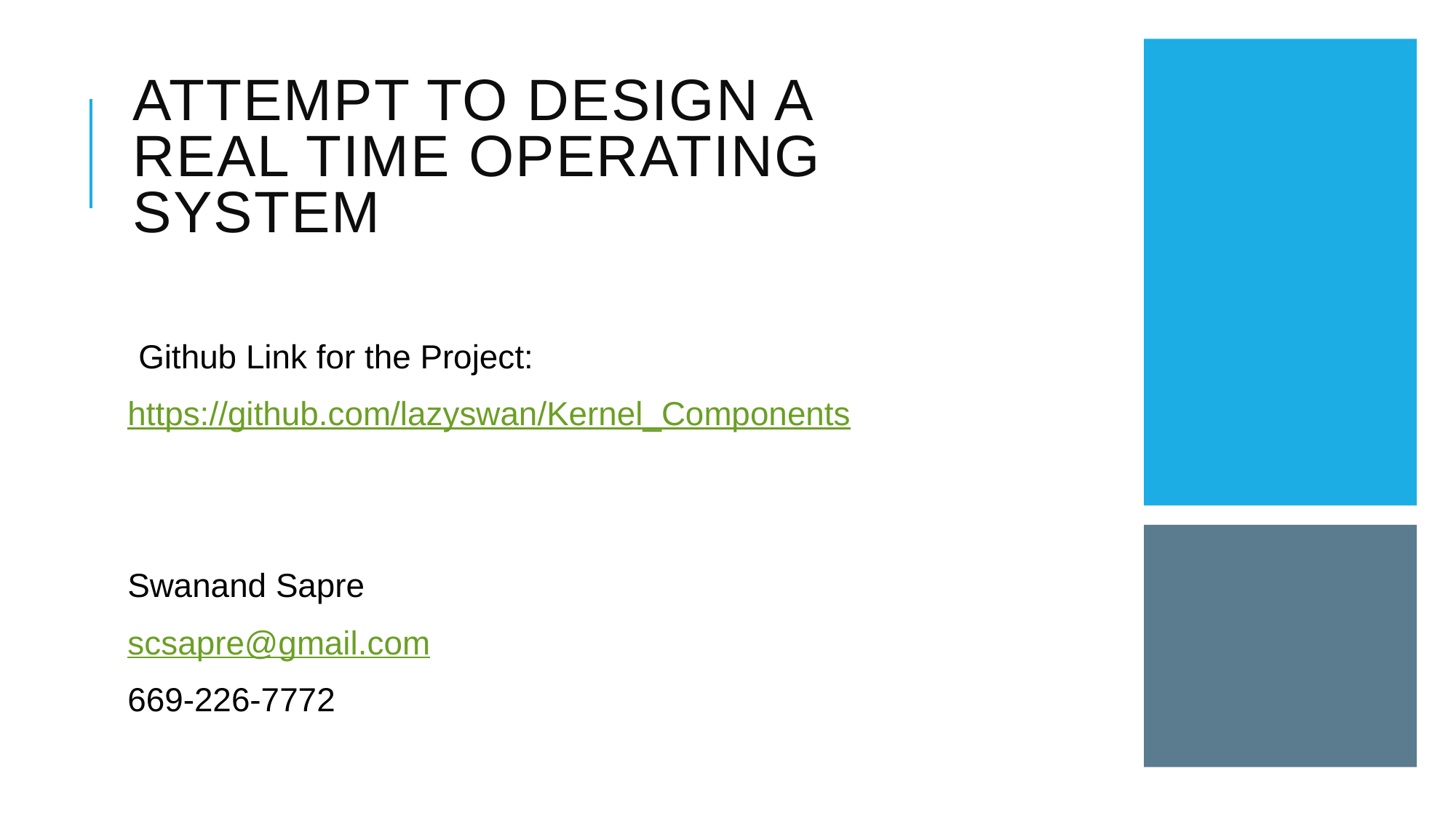

# Attempt to Design a Real Time Operating System

Github Link for the Project:
https://github.com/lazyswan/Kernel_Components

Swanand Sapre
scsapre@gmail.com
669-226-7772